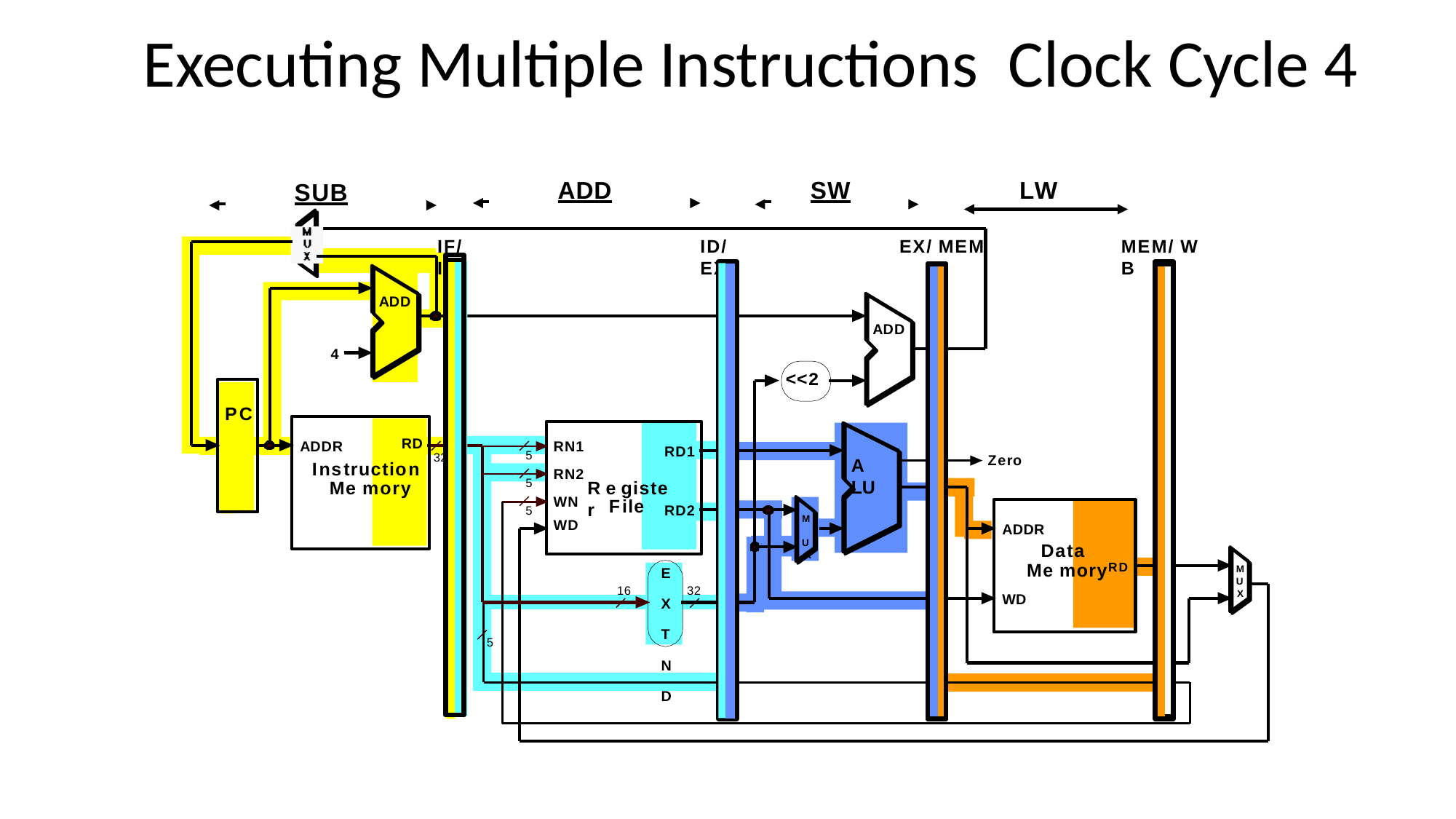

# Executing Multiple Instructions  Clock Cycle 4
 	ADD
 	SW
LW
 	SUB

IF/ ID
ID/ EX
EX/ MEM
MEM/ W B

ADD

ADD
4

<<2

PC

ADDR
RN1
RD
32

RD1

5
Zero
A LU
Instruction  Me mory
RN2
5
R e giste r
WN
File
RD2
5
M  U  X
WD
ADDR
Data
Me moryRD
WD

M
E  X  T  N  D
U
16
32
X

5